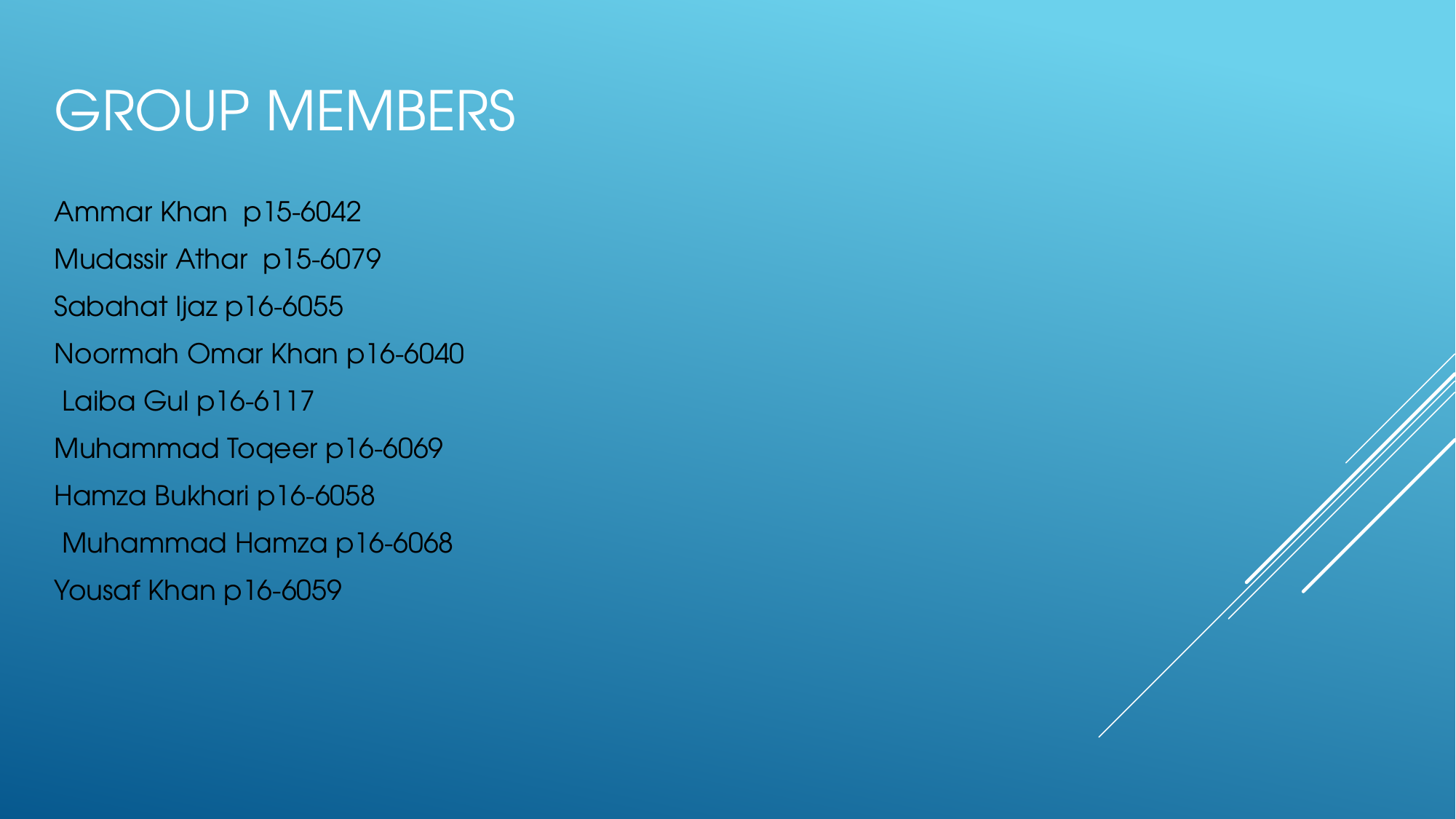

# Group Members
Ammar Khan  p15-6042
Mudassir Athar  p15-6079
Sabahat Ijaz p16-6055
Noormah Omar Khan p16-6040
 Laiba Gul p16-6117
Muhammad Toqeer p16-6069
Hamza Bukhari p16-6058
 Muhammad Hamza p16-6068
Yousaf Khan p16-6059